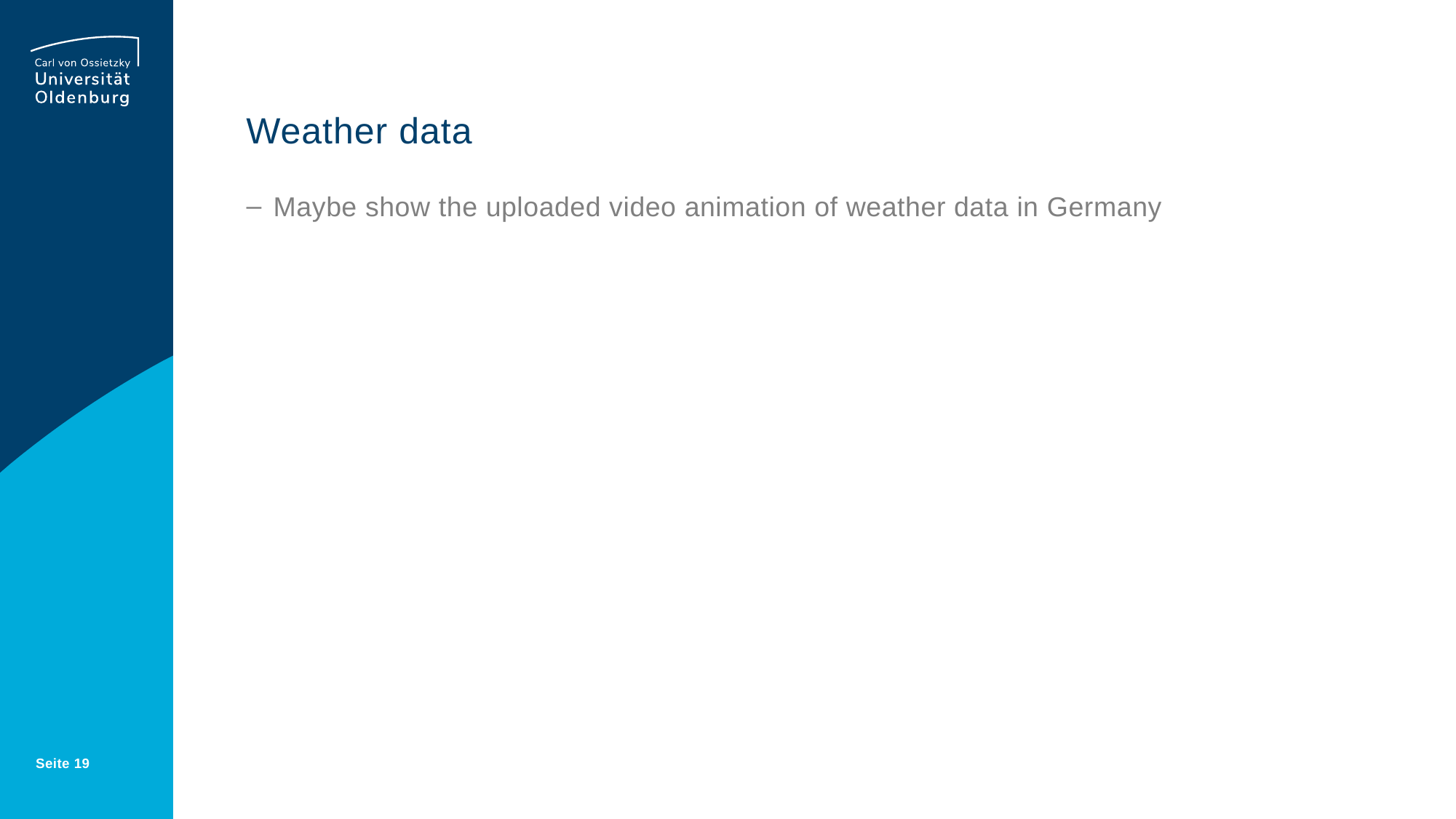

# Weather data
Maybe show the uploaded video animation of weather data in Germany